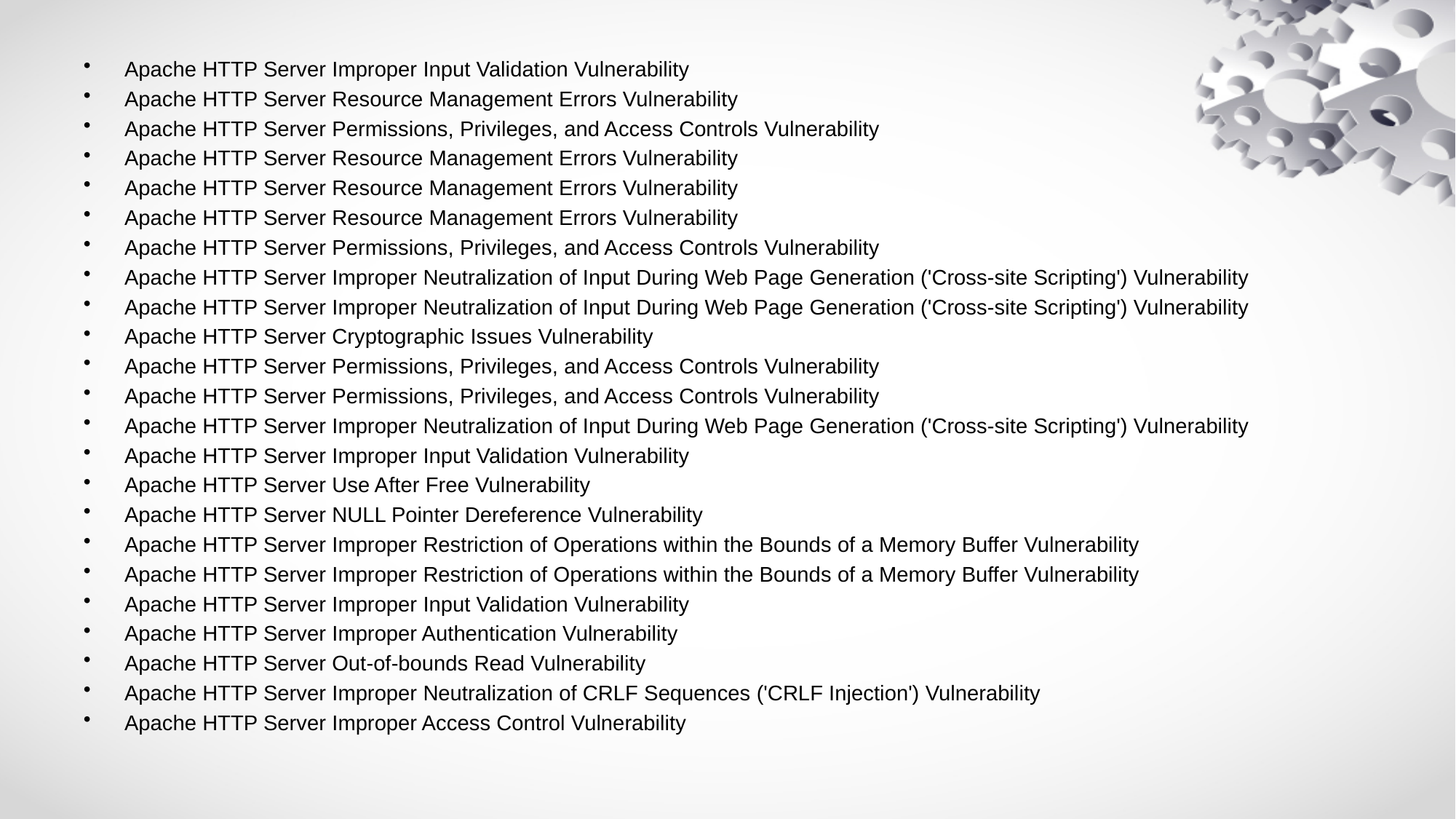

Apache HTTP Server Improper Input Validation Vulnerability
Apache HTTP Server Resource Management Errors Vulnerability
Apache HTTP Server Permissions, Privileges, and Access Controls Vulnerability
Apache HTTP Server Resource Management Errors Vulnerability
Apache HTTP Server Resource Management Errors Vulnerability
Apache HTTP Server Resource Management Errors Vulnerability
Apache HTTP Server Permissions, Privileges, and Access Controls Vulnerability
Apache HTTP Server Improper Neutralization of Input During Web Page Generation ('Cross-site Scripting') Vulnerability
Apache HTTP Server Improper Neutralization of Input During Web Page Generation ('Cross-site Scripting') Vulnerability
Apache HTTP Server Cryptographic Issues Vulnerability
Apache HTTP Server Permissions, Privileges, and Access Controls Vulnerability
Apache HTTP Server Permissions, Privileges, and Access Controls Vulnerability
Apache HTTP Server Improper Neutralization of Input During Web Page Generation ('Cross-site Scripting') Vulnerability
Apache HTTP Server Improper Input Validation Vulnerability
Apache HTTP Server Use After Free Vulnerability
Apache HTTP Server NULL Pointer Dereference Vulnerability
Apache HTTP Server Improper Restriction of Operations within the Bounds of a Memory Buffer Vulnerability
Apache HTTP Server Improper Restriction of Operations within the Bounds of a Memory Buffer Vulnerability
Apache HTTP Server Improper Input Validation Vulnerability
Apache HTTP Server Improper Authentication Vulnerability
Apache HTTP Server Out-of-bounds Read Vulnerability
Apache HTTP Server Improper Neutralization of CRLF Sequences ('CRLF Injection') Vulnerability
Apache HTTP Server Improper Access Control Vulnerability